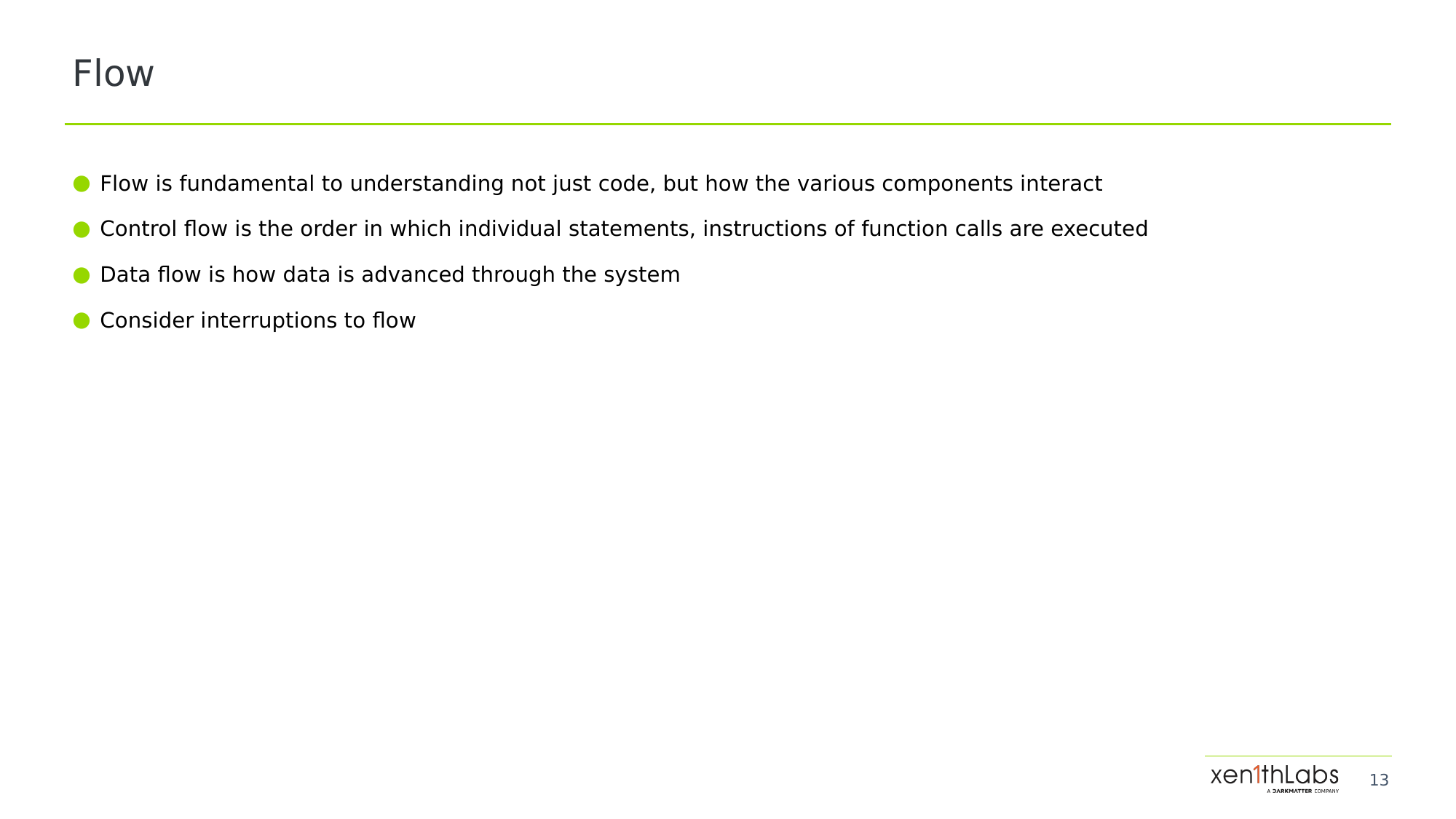

# Flow
Flow is fundamental to understanding not just code, but how the various components interact
Control flow is the order in which individual statements, instructions of function calls are executed
Data flow is how data is advanced through the system
Consider interruptions to flow